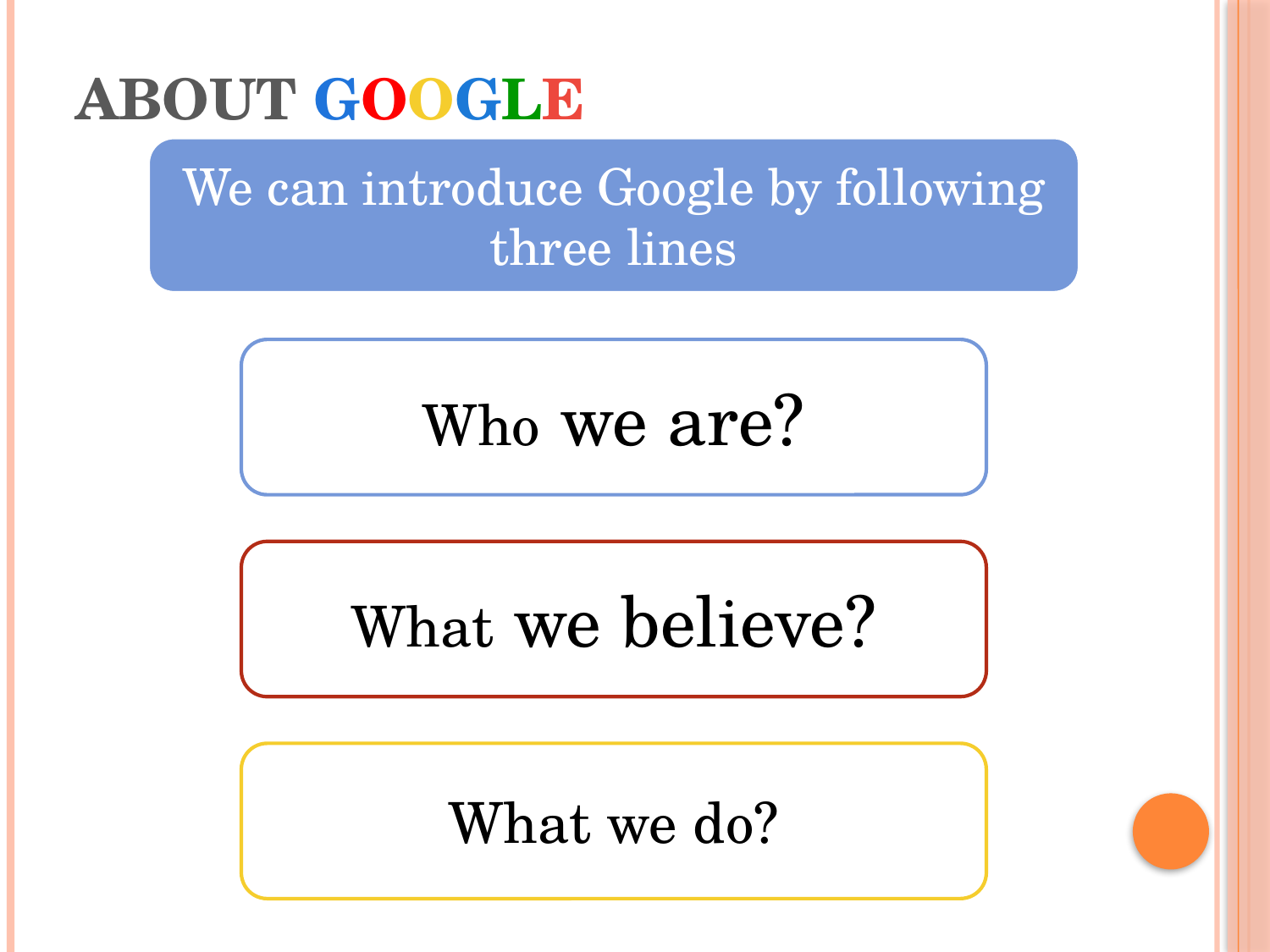

# About Google
We can introduce Google by following three lines
Who we are?
What we do?
What we believe?